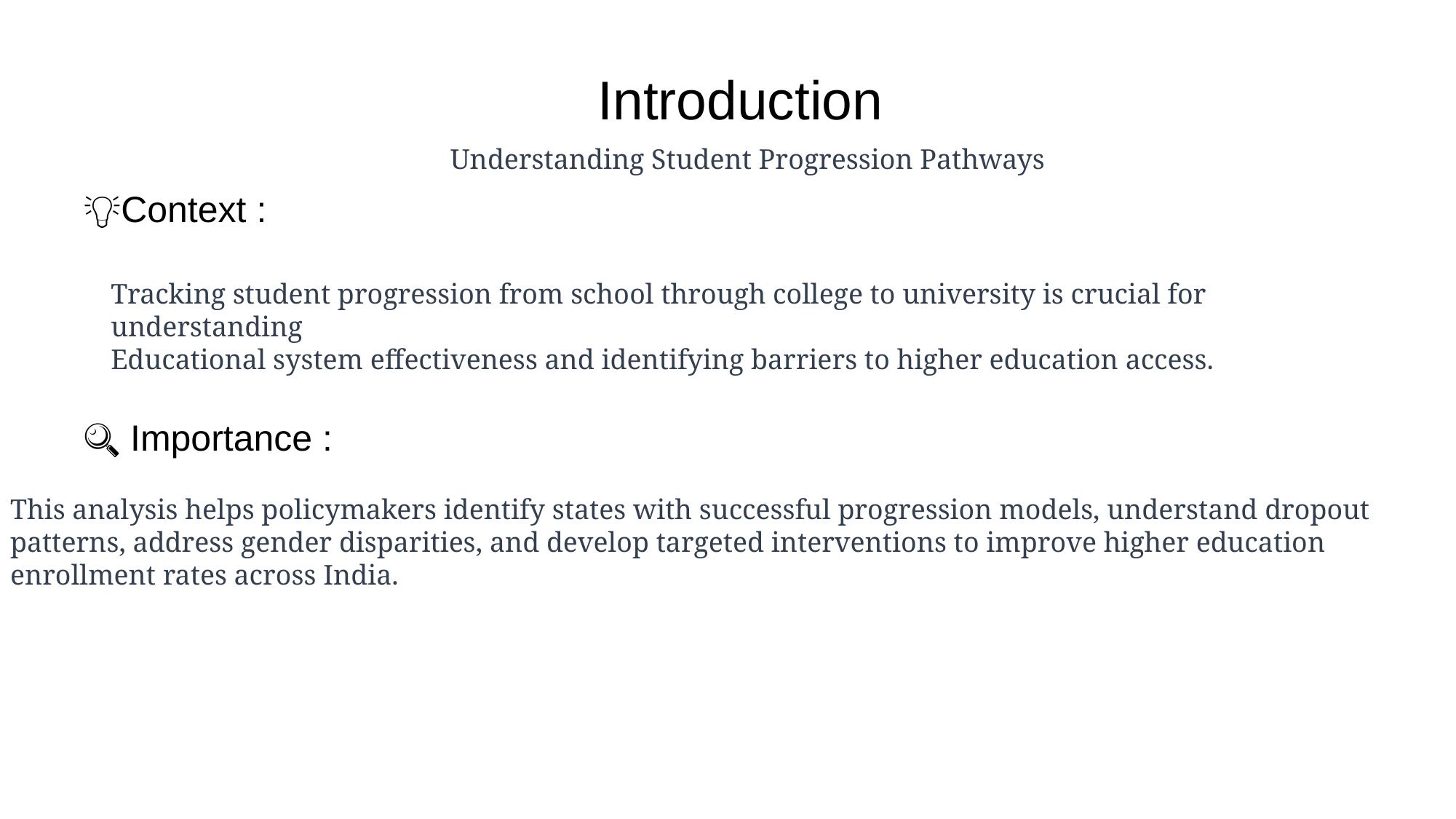

Introduction
Understanding Student Progression Pathways
💡Context :
Tracking student progression from school through college to university is crucial for understanding
Educational system effectiveness and identifying barriers to higher education access.
🔍 Importance :
This analysis helps policymakers identify states with successful progression models, understand dropout
patterns, address gender disparities, and develop targeted interventions to improve higher education
enrollment rates across India.